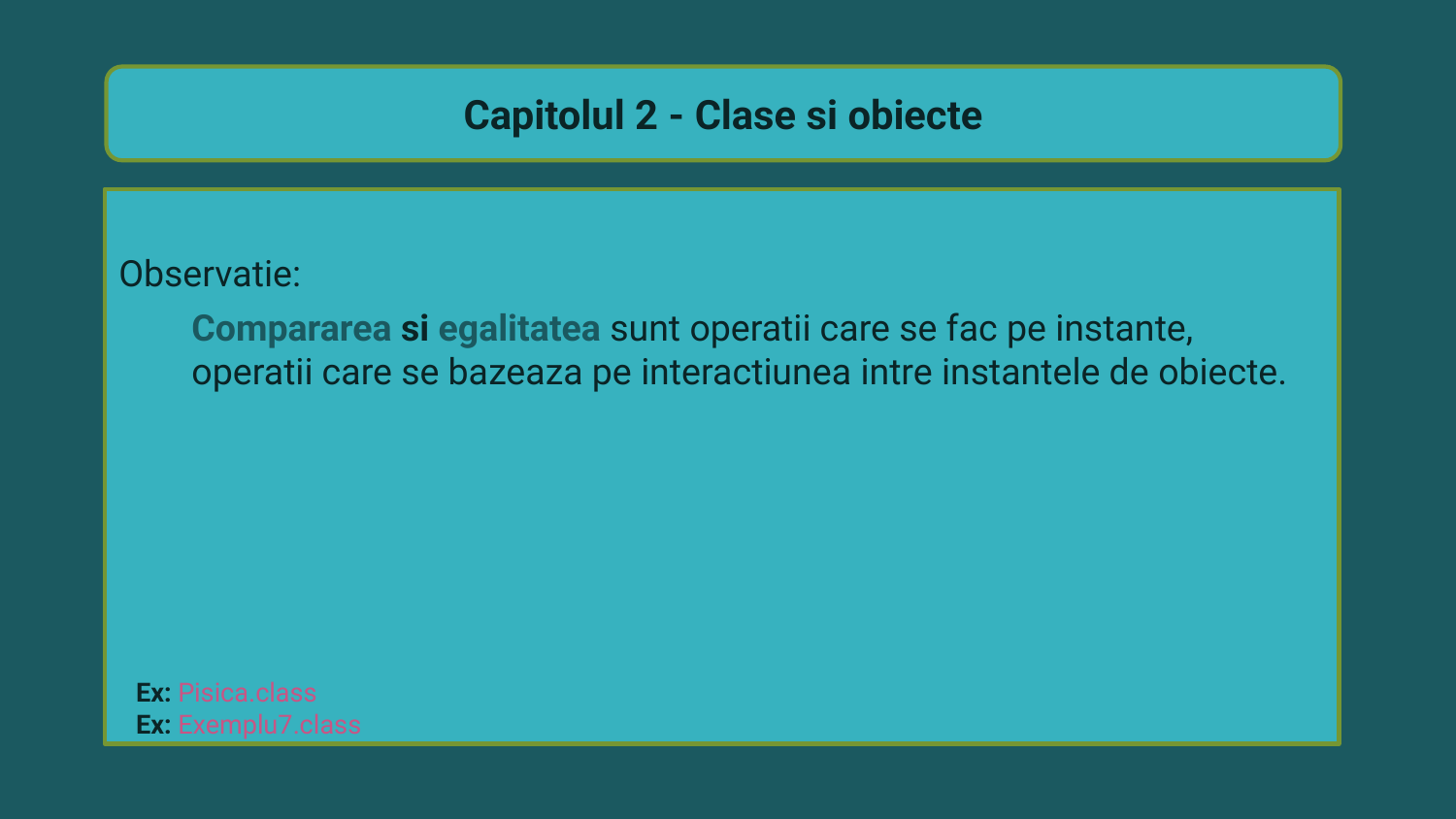

Capitolul 2 - Clase si obiecte

Observatie:
Compararea si egalitatea sunt operatii care se fac pe instante, operatii care se bazeaza pe interactiunea intre instantele de obiecte.

Ex: Pisica.class
Ex: Exemplu7.class